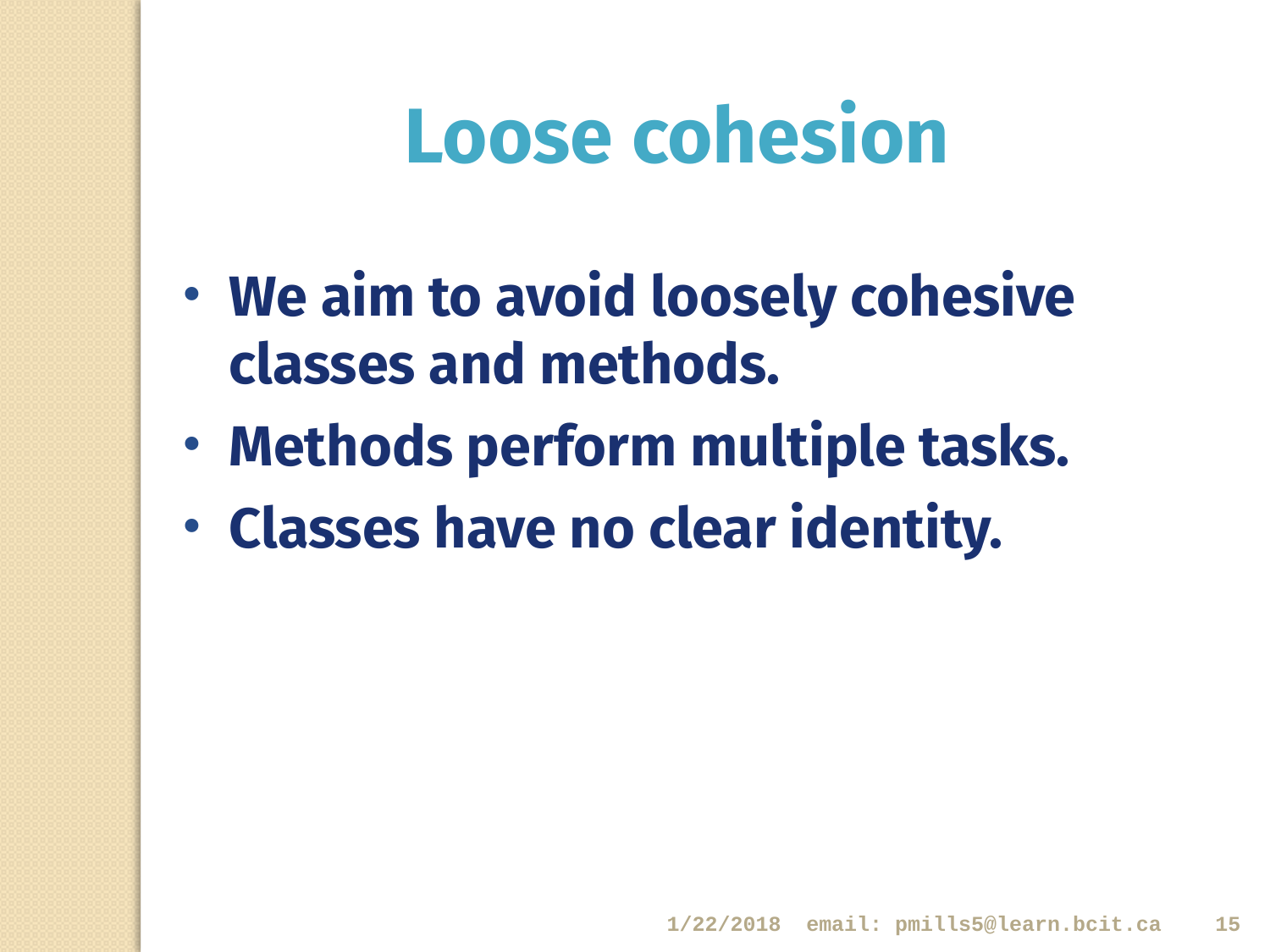

Loose cohesion
We aim to avoid loosely cohesive classes and methods.
Methods perform multiple tasks.
Classes have no clear identity.
1/22/2018
email: pmills5@learn.bcit.ca
15